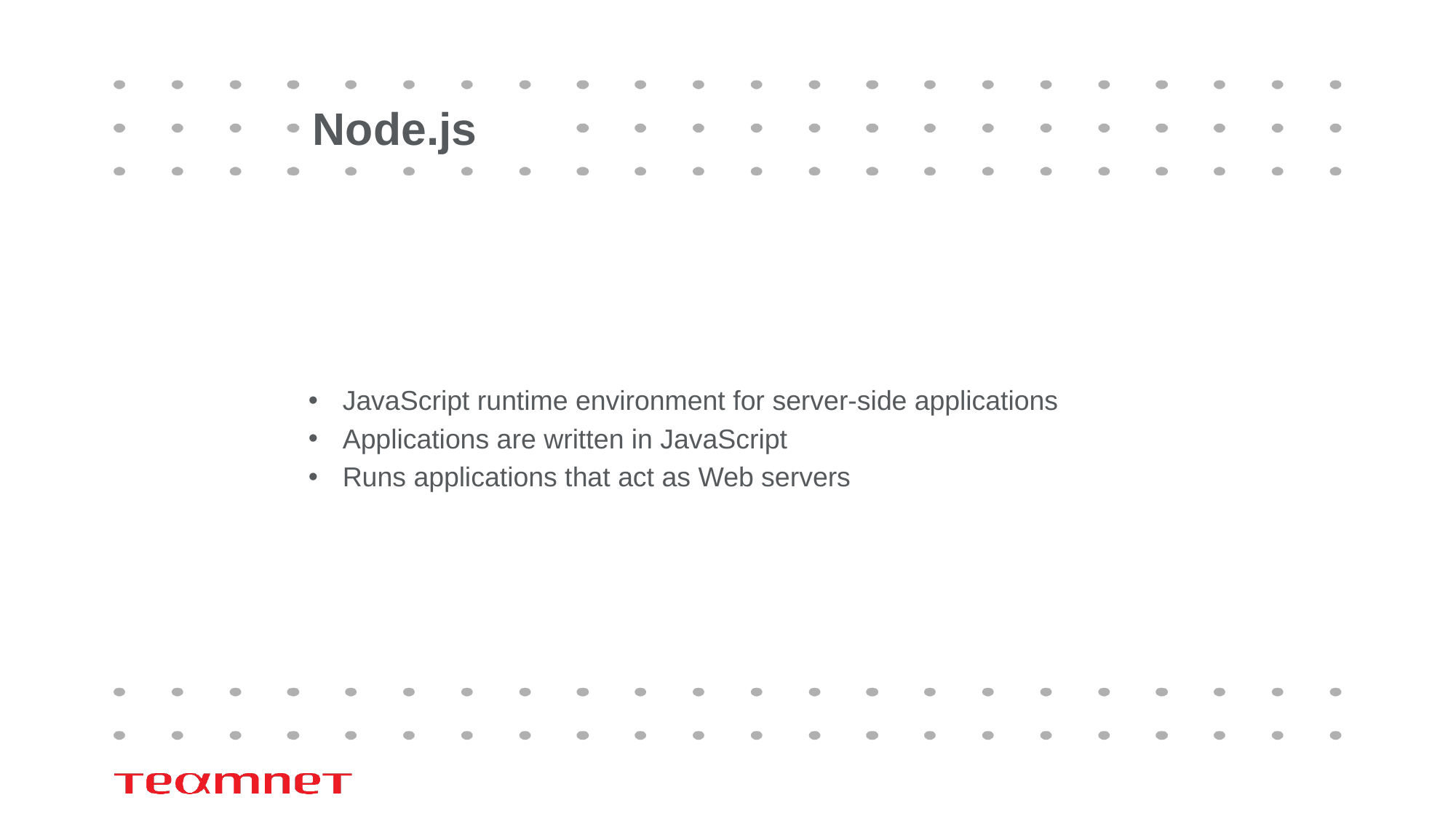

# Node.js
JavaScript runtime environment for server-side applications
Applications are written in JavaScript
Runs applications that act as Web servers